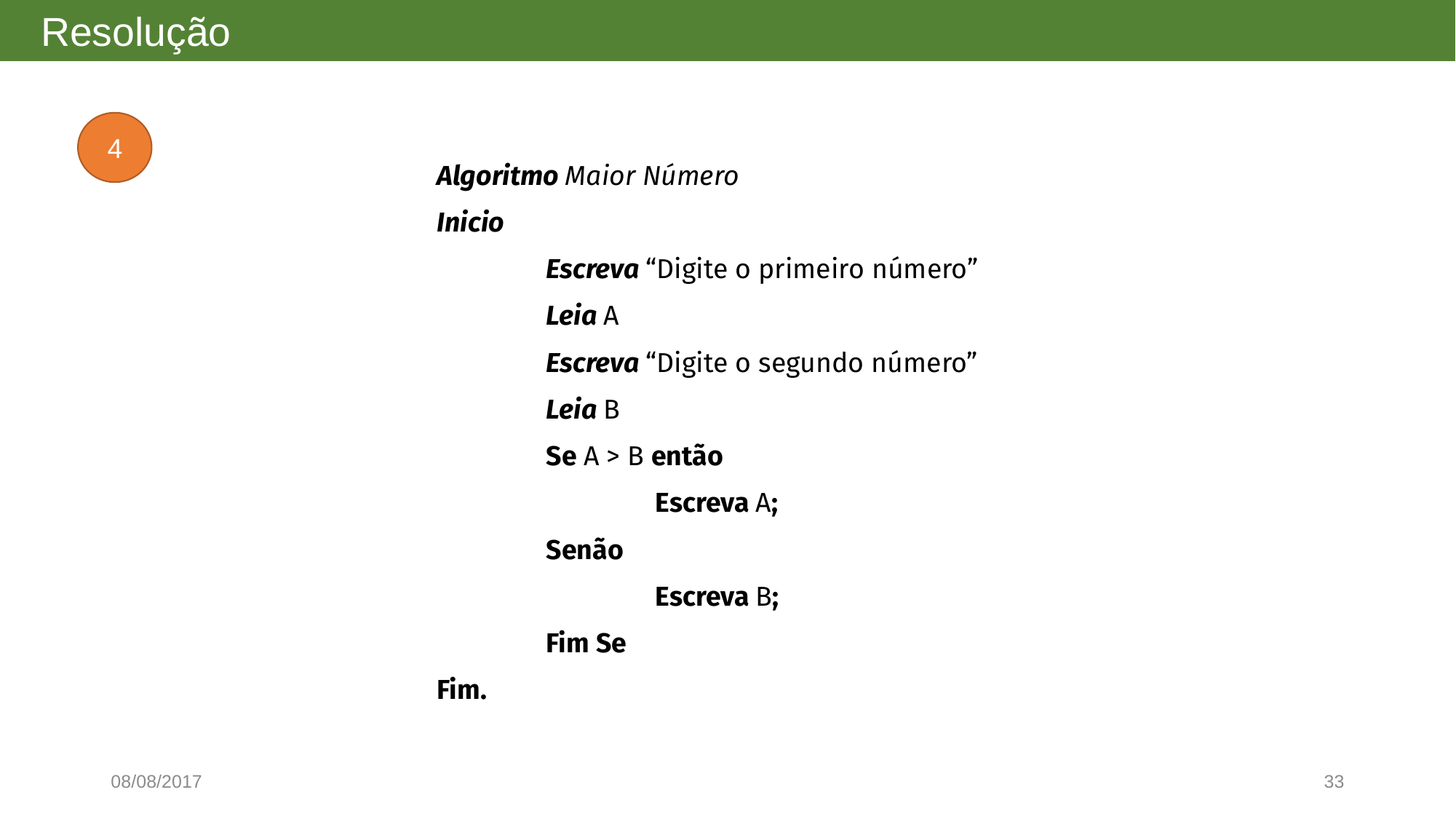

# Resolução
4
Algoritmo Maior Número
Inicio
	Escreva “Digite o primeiro número”
	Leia A
	Escreva “Digite o segundo número”
	Leia B
	Se A > B então
		Escreva A;
	Senão
		Escreva B;
	Fim Se
Fim.
08/08/2017
33